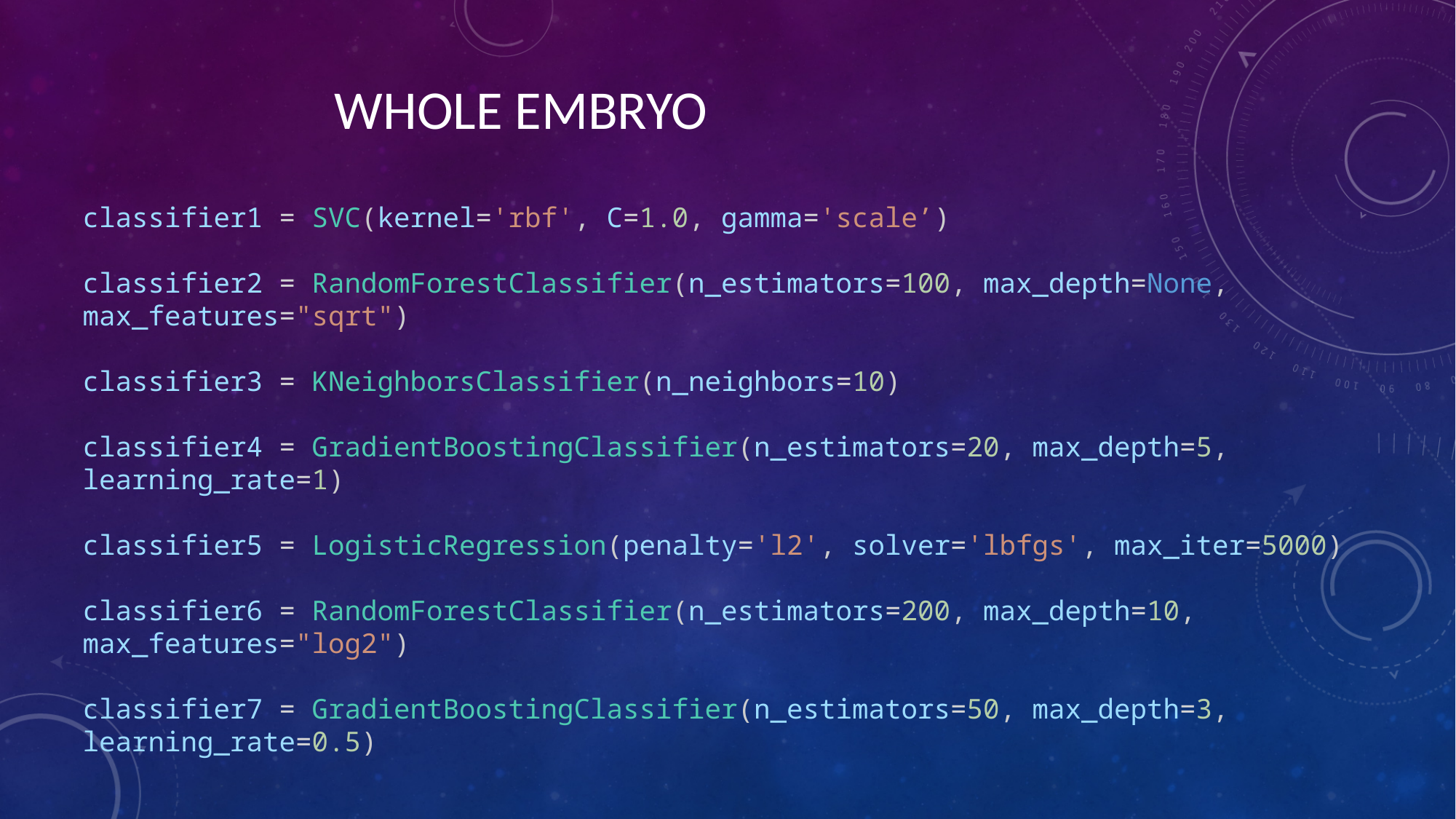

# WHOLE EMBRYO
classifier1 = SVC(kernel='rbf', C=1.0, gamma='scale’)

classifier2 = RandomForestClassifier(n_estimators=100, max_depth=None, max_features="sqrt")

classifier3 = KNeighborsClassifier(n_neighbors=10)

classifier4 = GradientBoostingClassifier(n_estimators=20, max_depth=5, learning_rate=1)

classifier5 = LogisticRegression(penalty='l2', solver='lbfgs', max_iter=5000)

classifier6 = RandomForestClassifier(n_estimators=200, max_depth=10, max_features="log2")

classifier7 = GradientBoostingClassifier(n_estimators=50, max_depth=3, learning_rate=0.5)